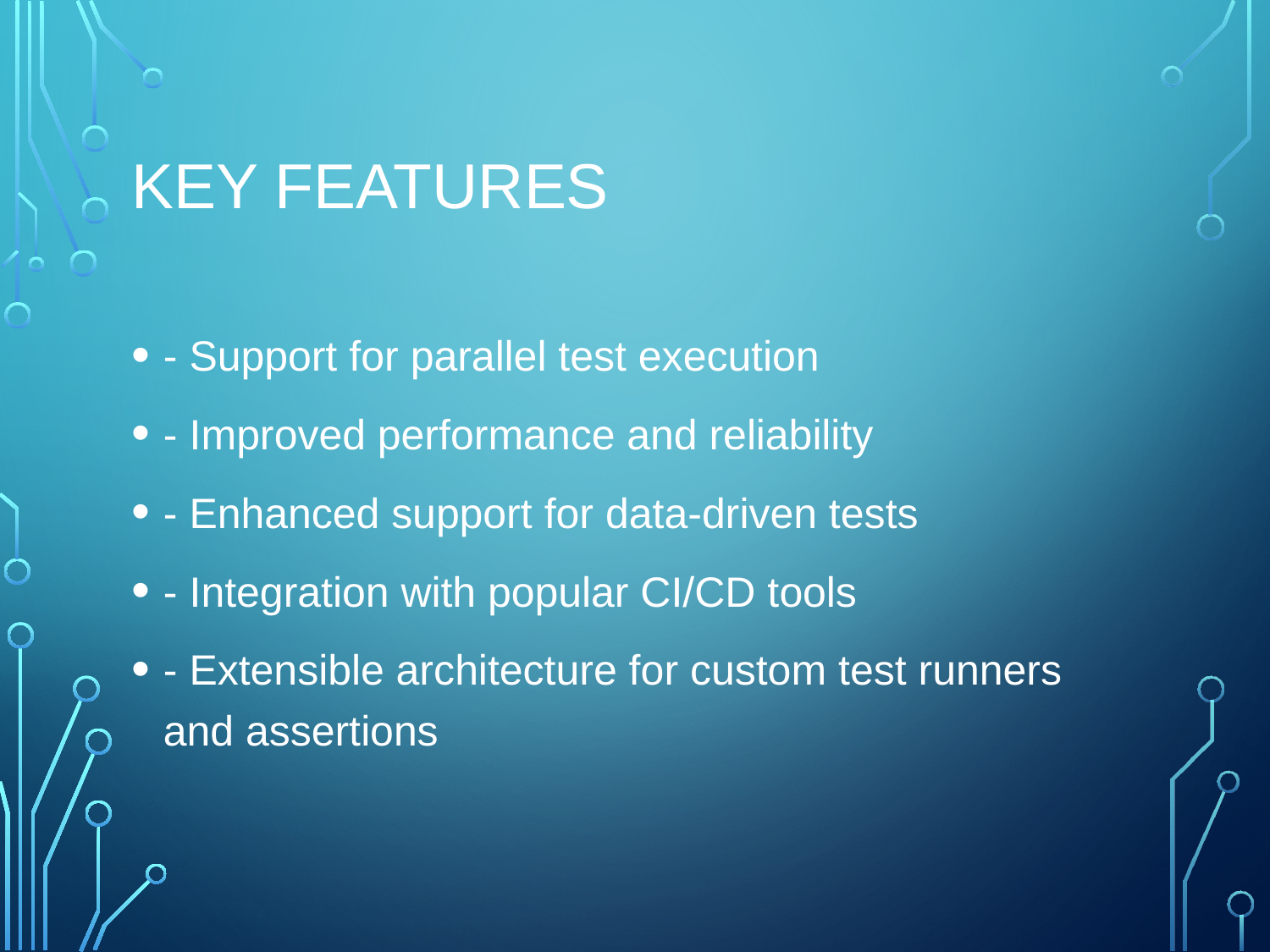

# Key Features
- Support for parallel test execution
- Improved performance and reliability
- Enhanced support for data-driven tests
- Integration with popular CI/CD tools
- Extensible architecture for custom test runners and assertions